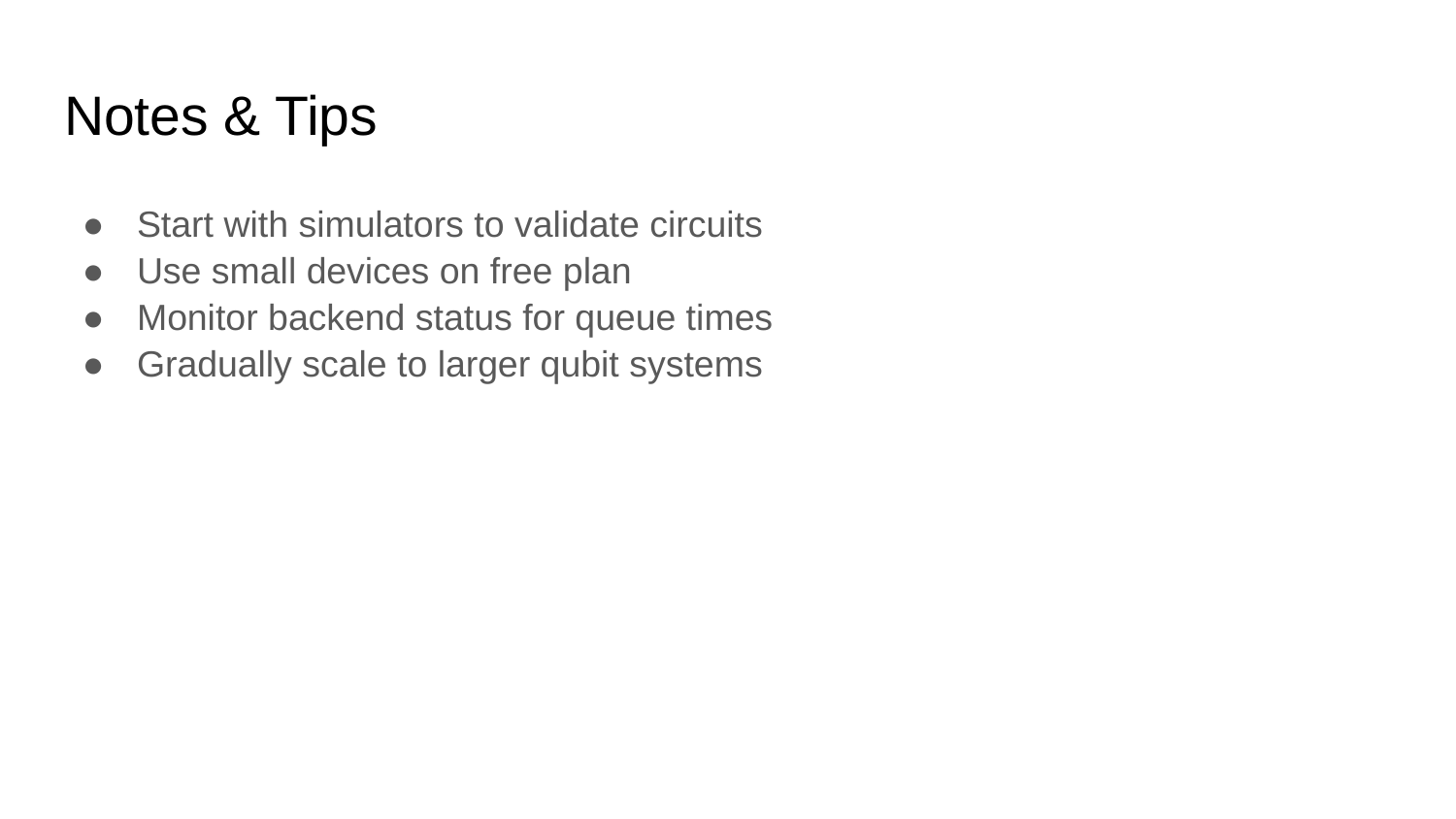

# Notes & Tips
Start with simulators to validate circuits
Use small devices on free plan
Monitor backend status for queue times
Gradually scale to larger qubit systems